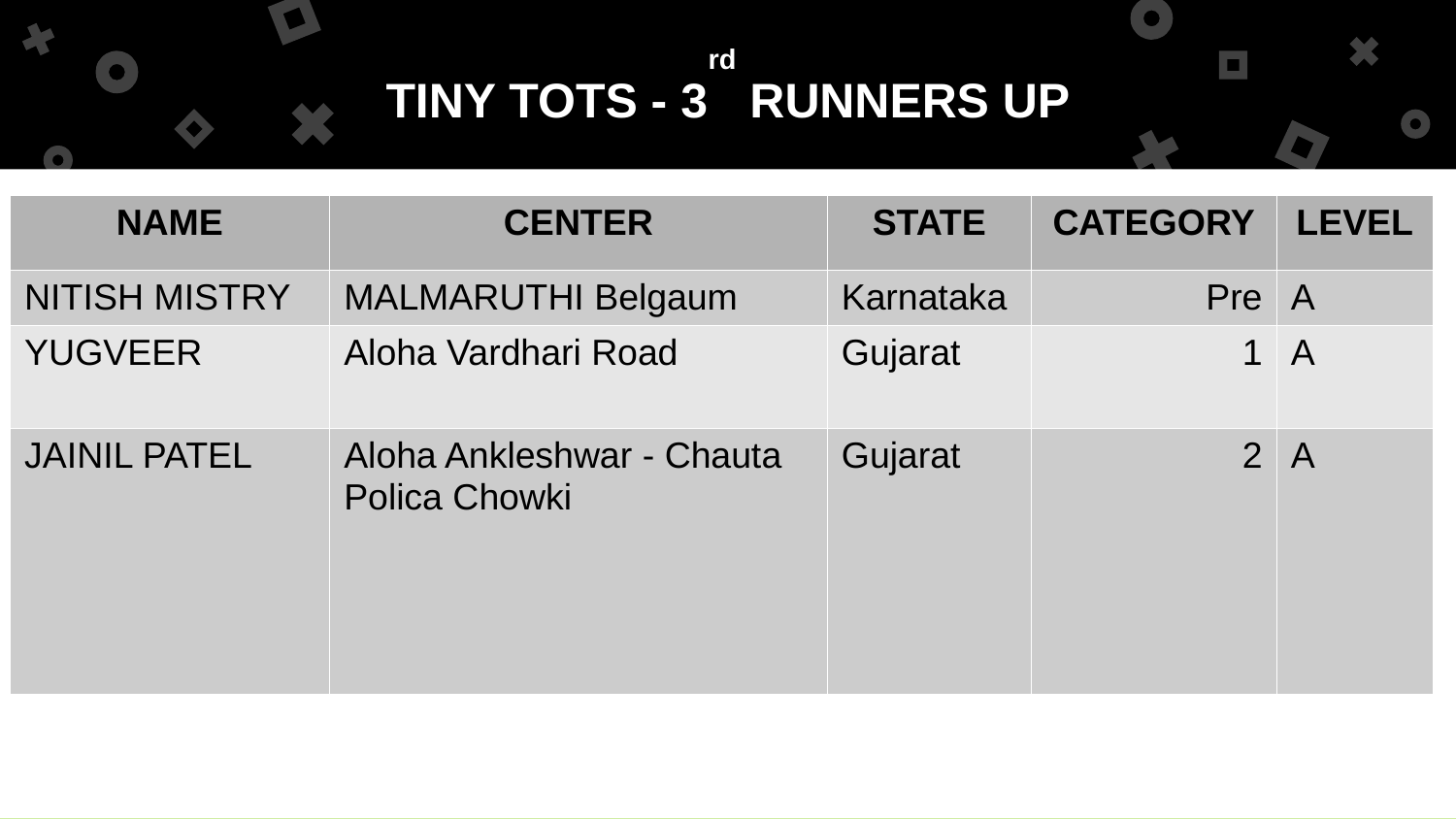

TINY TOTS - 3rd RUNNERS UP
| NAME | CENTER | STATE | CATEGORY | LEVEL |
| --- | --- | --- | --- | --- |
| NITISH MISTRY | MALMARUTHI Belgaum | Karnataka | Pre | A |
| YUGVEER | Aloha Vardhari Road | Gujarat | 1 | A |
| JAINIL PATEL | Aloha Ankleshwar - Chauta Polica Chowki | Gujarat | 2 | A |